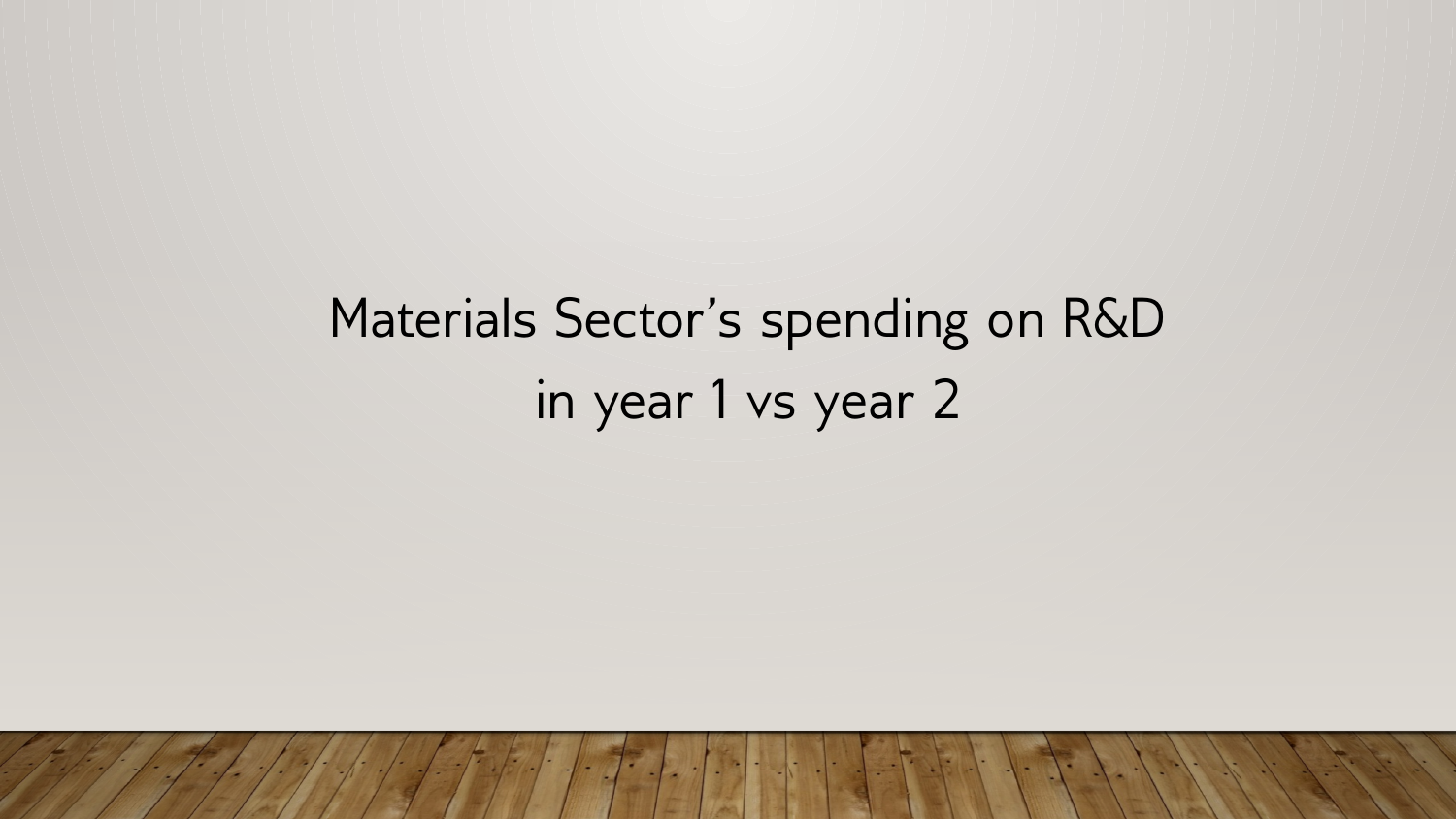

Materials Sector’s spending on R&D in year 1 vs year 2